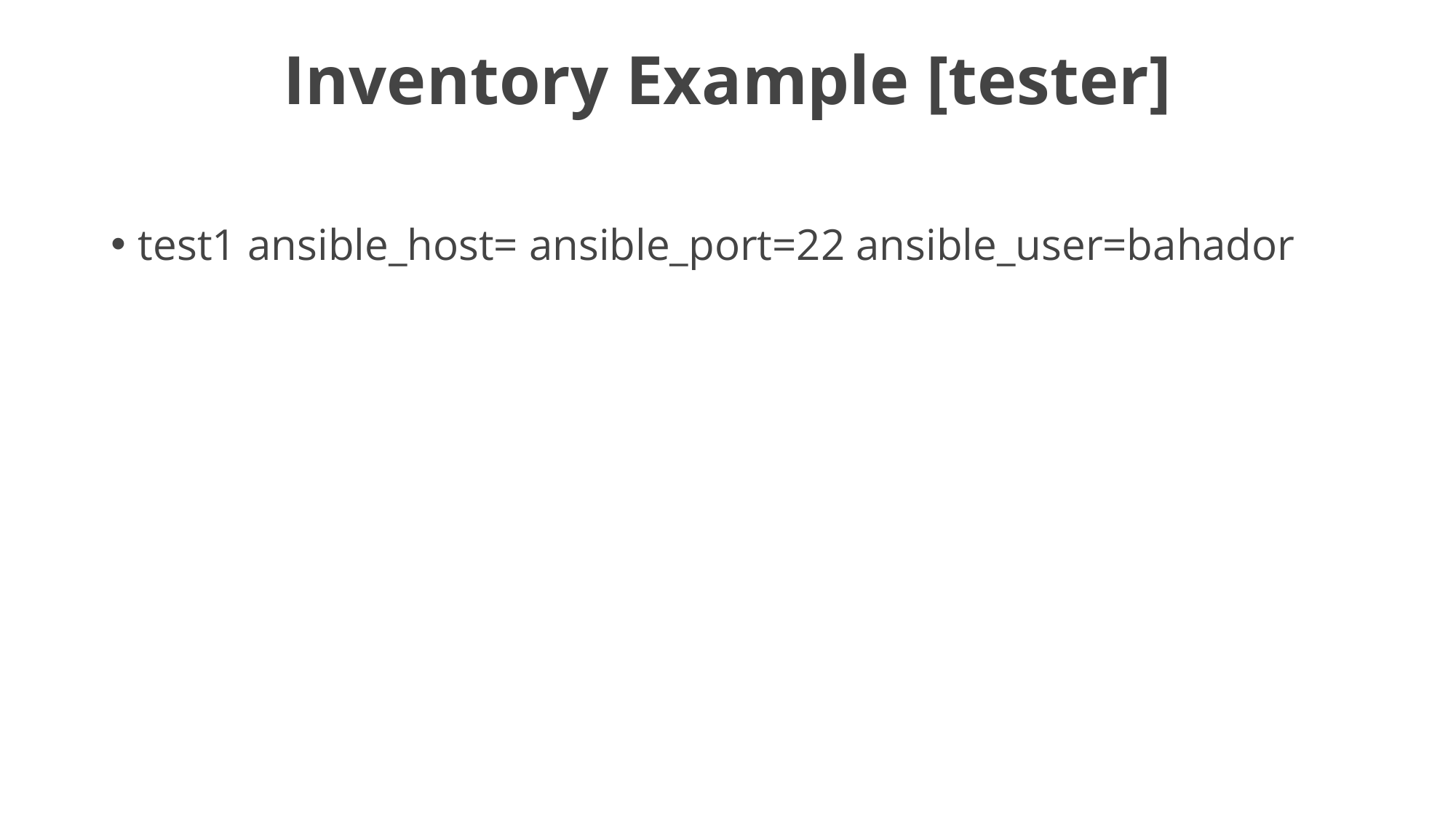

# Inventory Example [tester]
test1 ansible_host= ansible_port=22 ansible_user=bahador